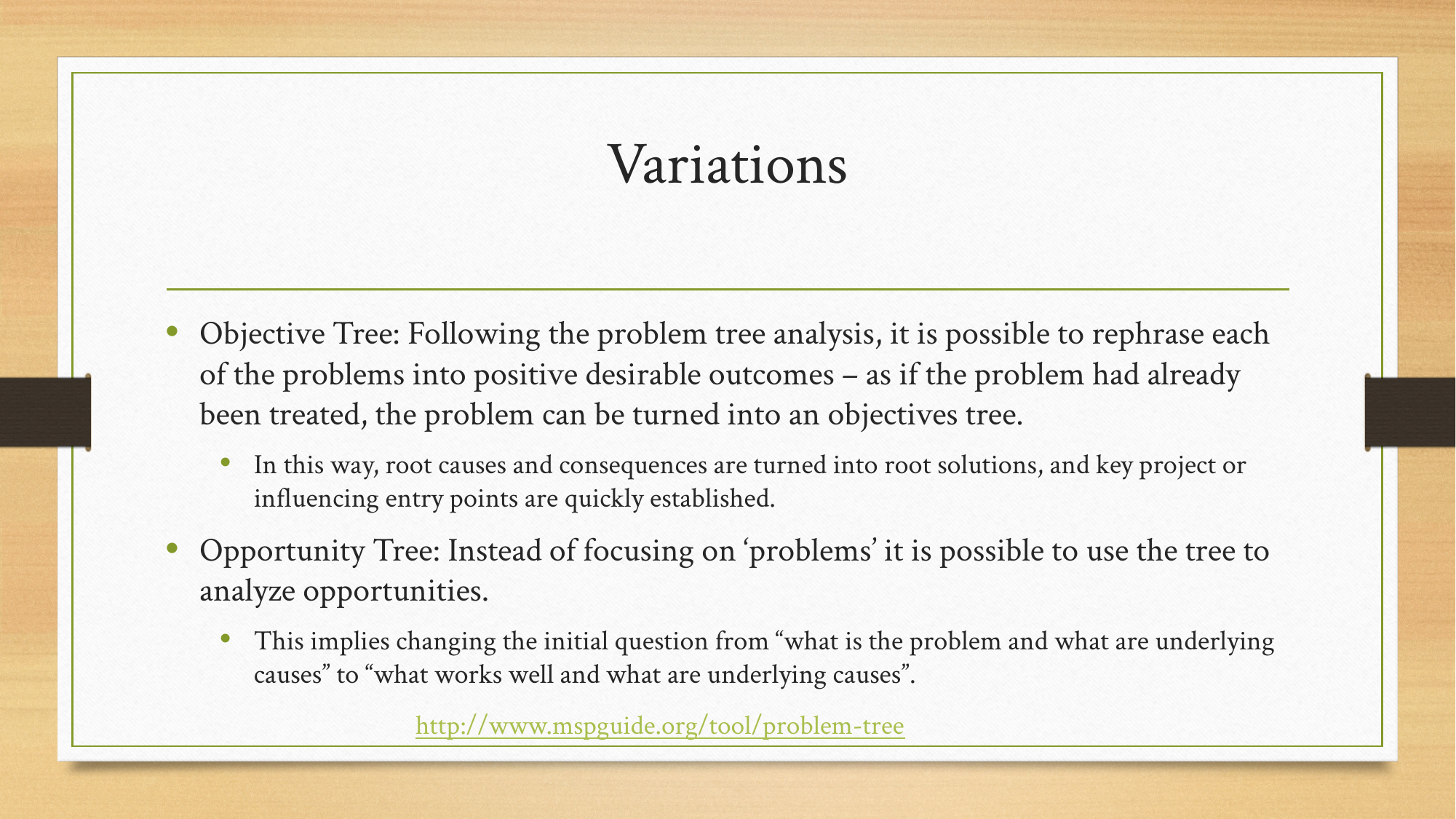

# Variations
Objective Tree: Following the problem tree analysis, it is possible to rephrase each of the problems into positive desirable outcomes – as if the problem had already been treated, the problem can be turned into an objectives tree.
In this way, root causes and consequences are turned into root solutions, and key project or influencing entry points are quickly established.
Opportunity Tree: Instead of focusing on ‘problems’ it is possible to use the tree to analyze opportunities.
This implies changing the initial question from “what is the problem and what are underlying causes” to “what works well and what are underlying causes”.
http://www.mspguide.org/tool/problem-tree